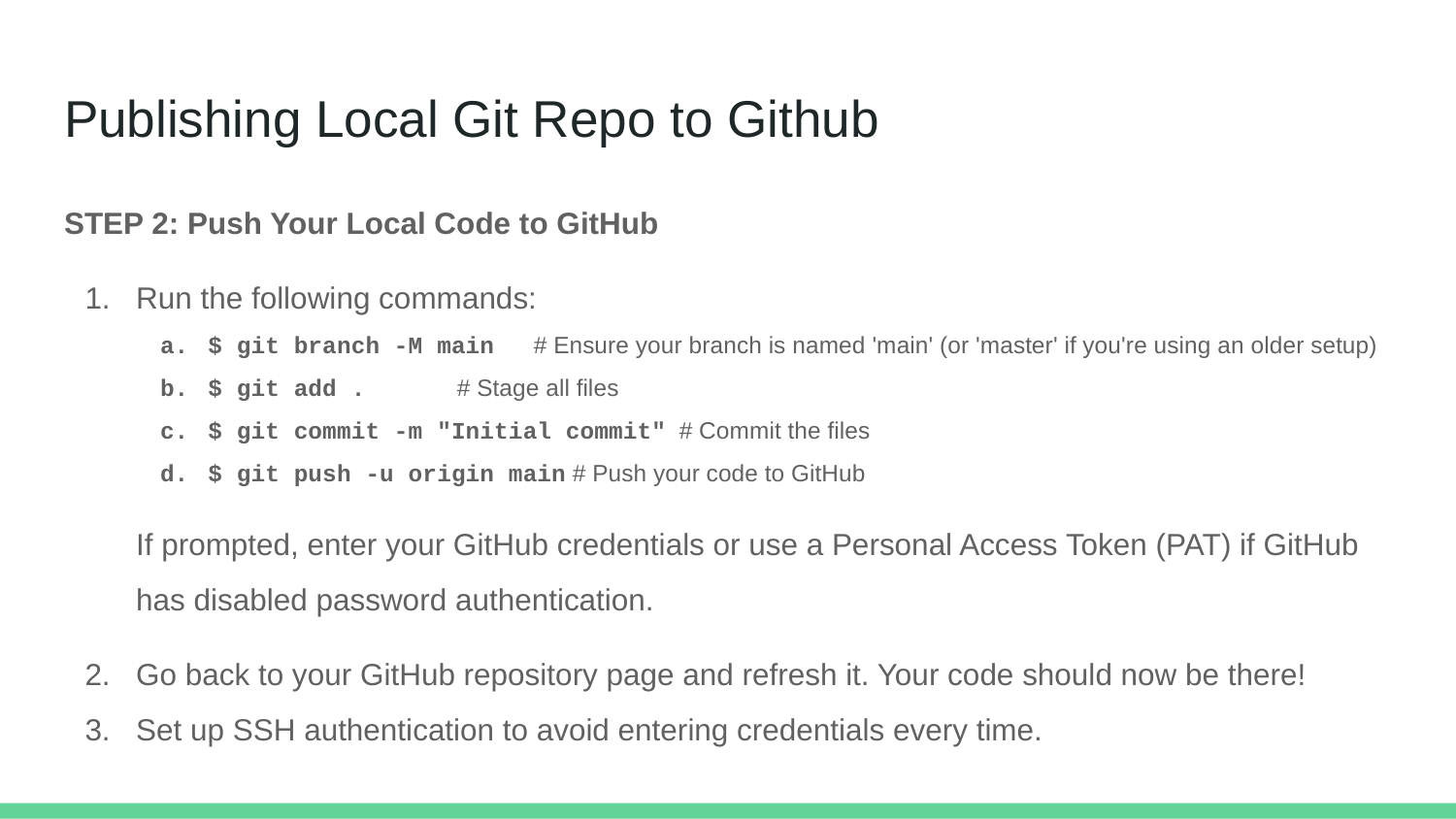

# Publishing Local Git Repo to Github
STEP 2: Push Your Local Code to GitHub
Run the following commands:
$ git branch -M main      # Ensure your branch is named 'main' (or 'master' if you're using an older setup)
$ git add .              # Stage all files
$ git commit -m "Initial commit"  # Commit the files
$ git push -u origin main # Push your code to GitHub
If prompted, enter your GitHub credentials or use a Personal Access Token (PAT) if GitHub has disabled password authentication.
Go back to your GitHub repository page and refresh it. Your code should now be there!
Set up SSH authentication to avoid entering credentials every time.